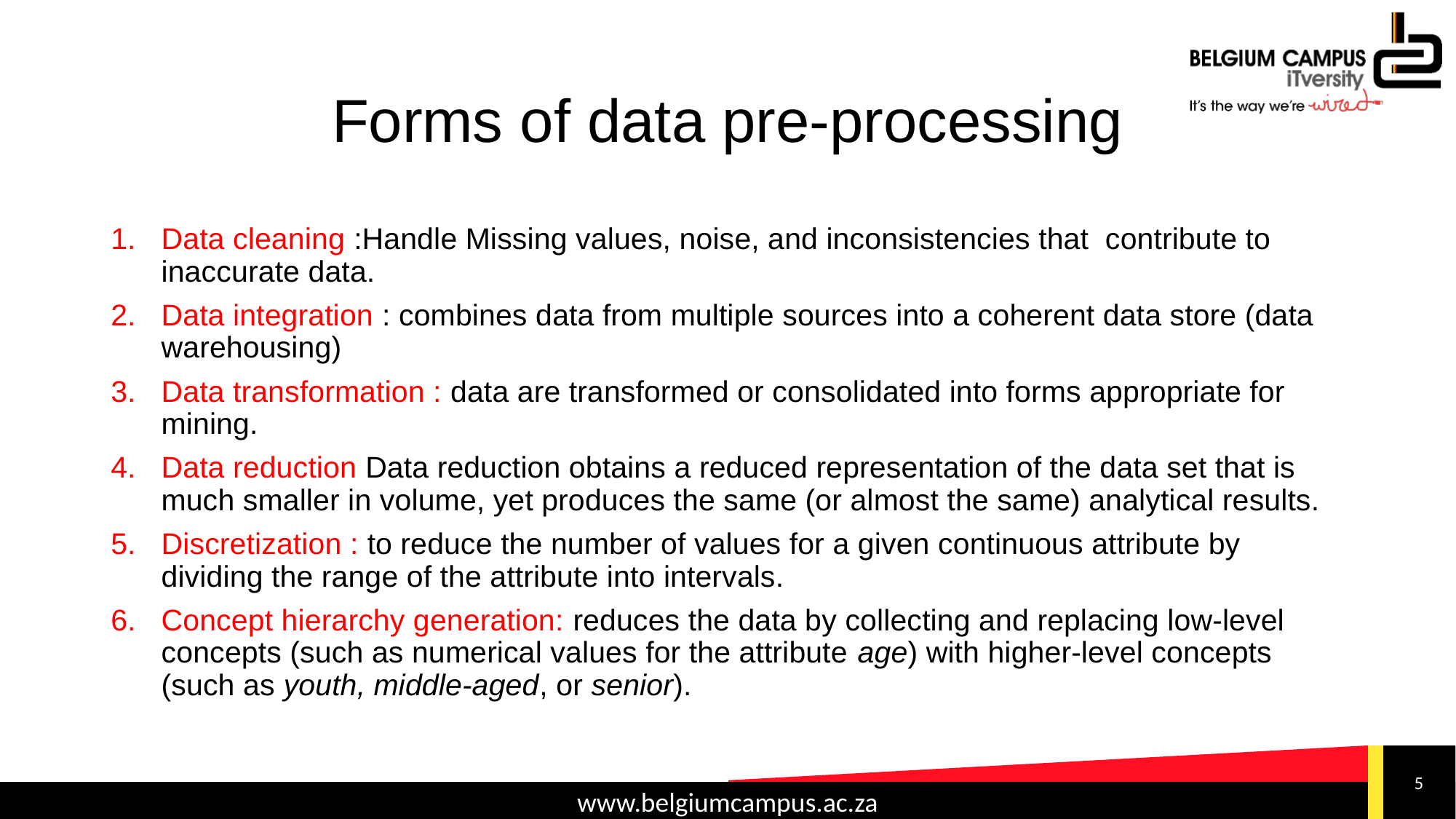

# Forms of data pre-processing
Data cleaning :Handle Missing values, noise, and inconsistencies that  contribute to inaccurate data.
Data integration : combines data from multiple sources into a coherent data store (data warehousing)
Data transformation : data are transformed or consolidated into forms appropriate for mining.
Data reduction Data reduction obtains a reduced representation of the data set that is much smaller in volume, yet produces the same (or almost the same) analytical results.
Discretization : to reduce the number of values for a given continuous attribute by dividing the range of the attribute into intervals.
Concept hierarchy generation: reduces the data by collecting and replacing low-level concepts (such as numerical values for the attribute age) with higher-level concepts (such as youth, middle-aged, or senior).